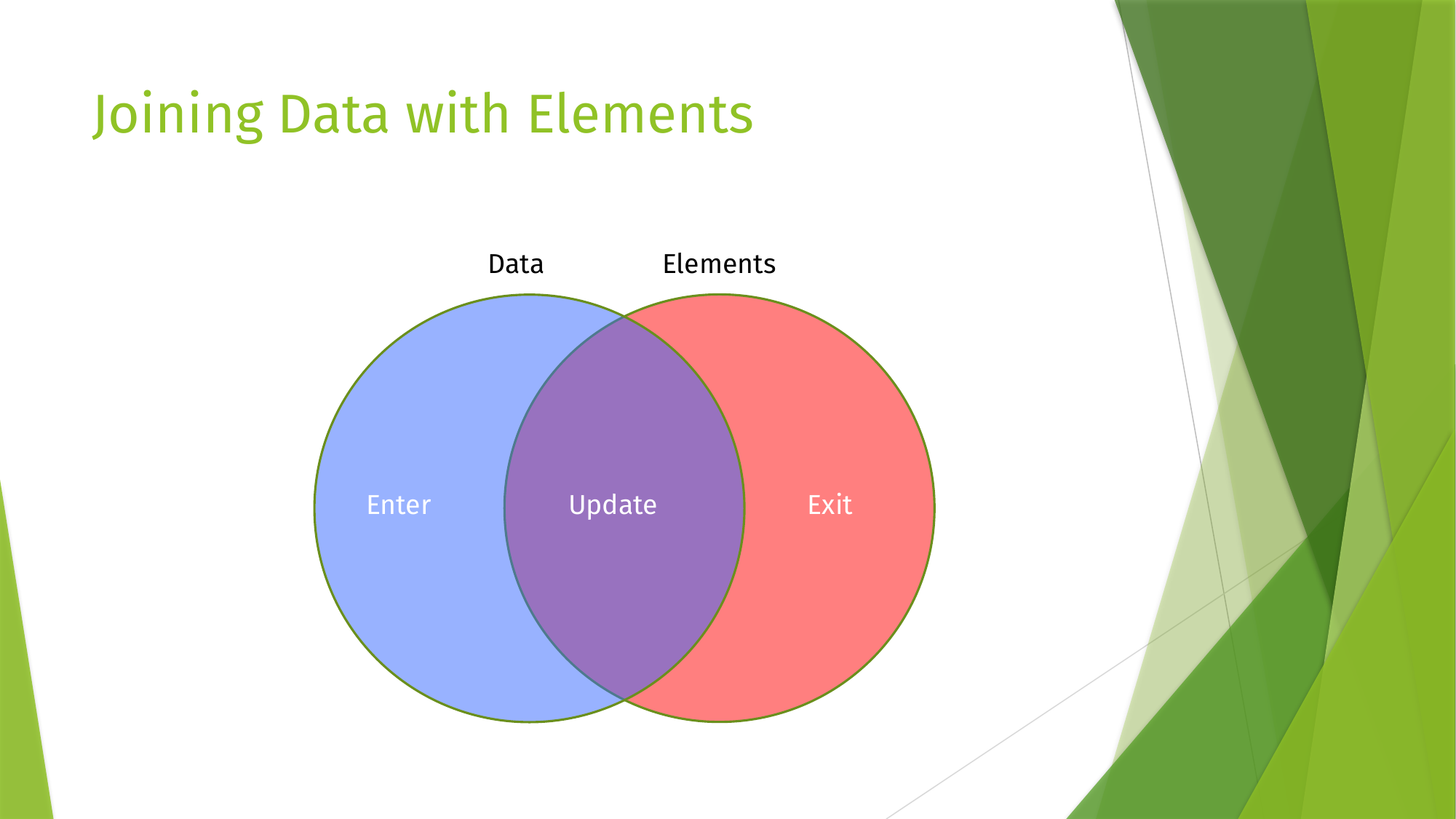

# Joining Data with Elements
Data
Elements

Enter
Update
Exit